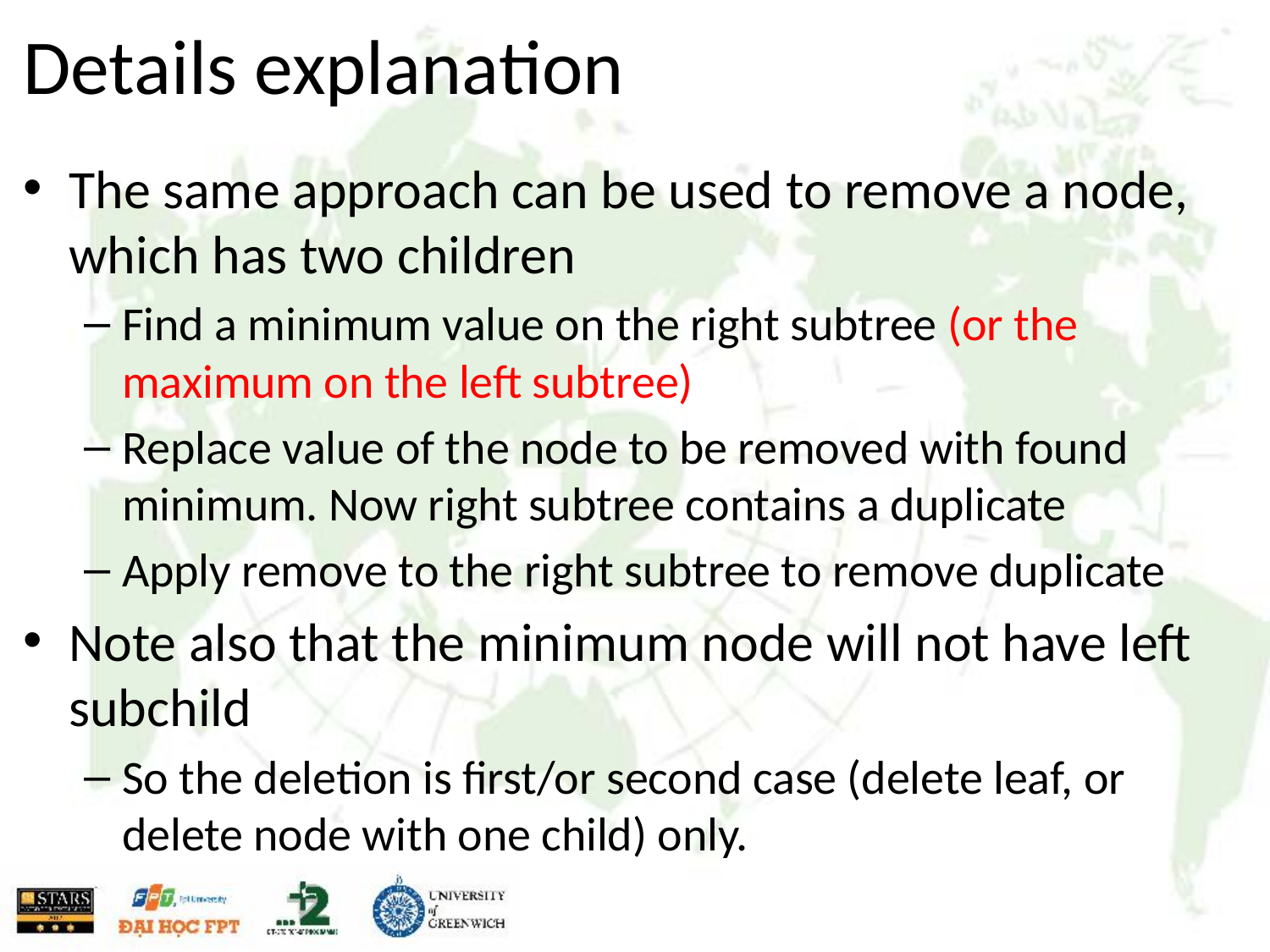

# Details explanation
The same approach can be used to remove a node, which has two children
Find a minimum value on the right subtree (or the maximum on the left subtree)
Replace value of the node to be removed with found minimum. Now right subtree contains a duplicate
Apply remove to the right subtree to remove duplicate
Note also that the minimum node will not have left subchild
So the deletion is first/or second case (delete leaf, or delete node with one child) only.